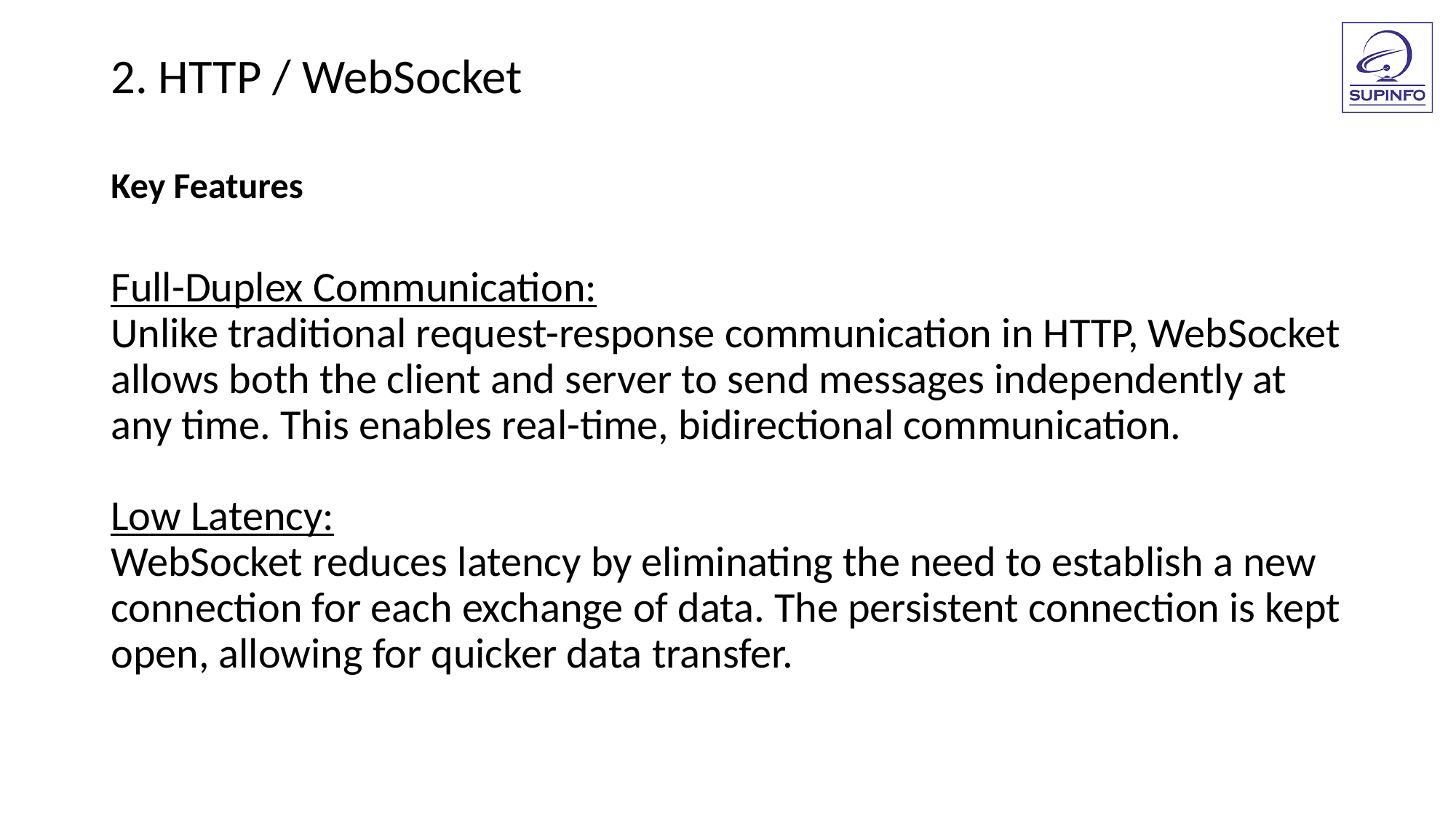

2. HTTP / WebSocket
Key Features
Full-Duplex Communication:
Unlike traditional request-response communication in HTTP, WebSocket allows both the client and server to send messages independently at any time. This enables real-time, bidirectional communication.

Low Latency:
WebSocket reduces latency by eliminating the need to establish a new connection for each exchange of data. The persistent connection is kept open, allowing for quicker data transfer.